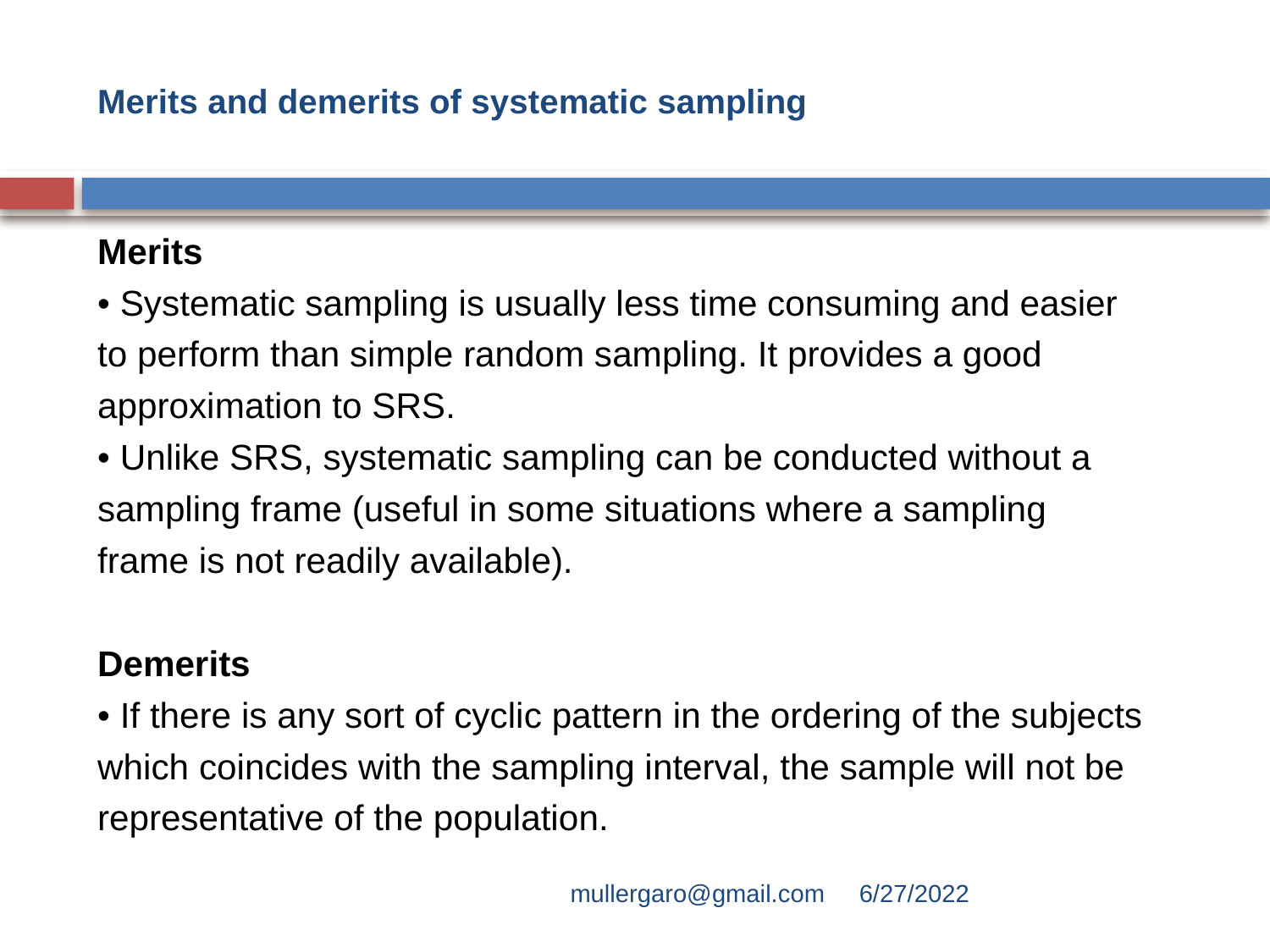

# Merits and demerits of systematic sampling
Merits
• Systematic sampling is usually less time consuming and easier
to perform than simple random sampling. It provides a good
approximation to SRS.
• Unlike SRS, systematic sampling can be conducted without a
sampling frame (useful in some situations where a sampling
frame is not readily available).

Demerits
• If there is any sort of cyclic pattern in the ordering of the subjects
which coincides with the sampling interval, the sample will not be
representative of the population.
mullergaro@gmail.com
6/27/2022